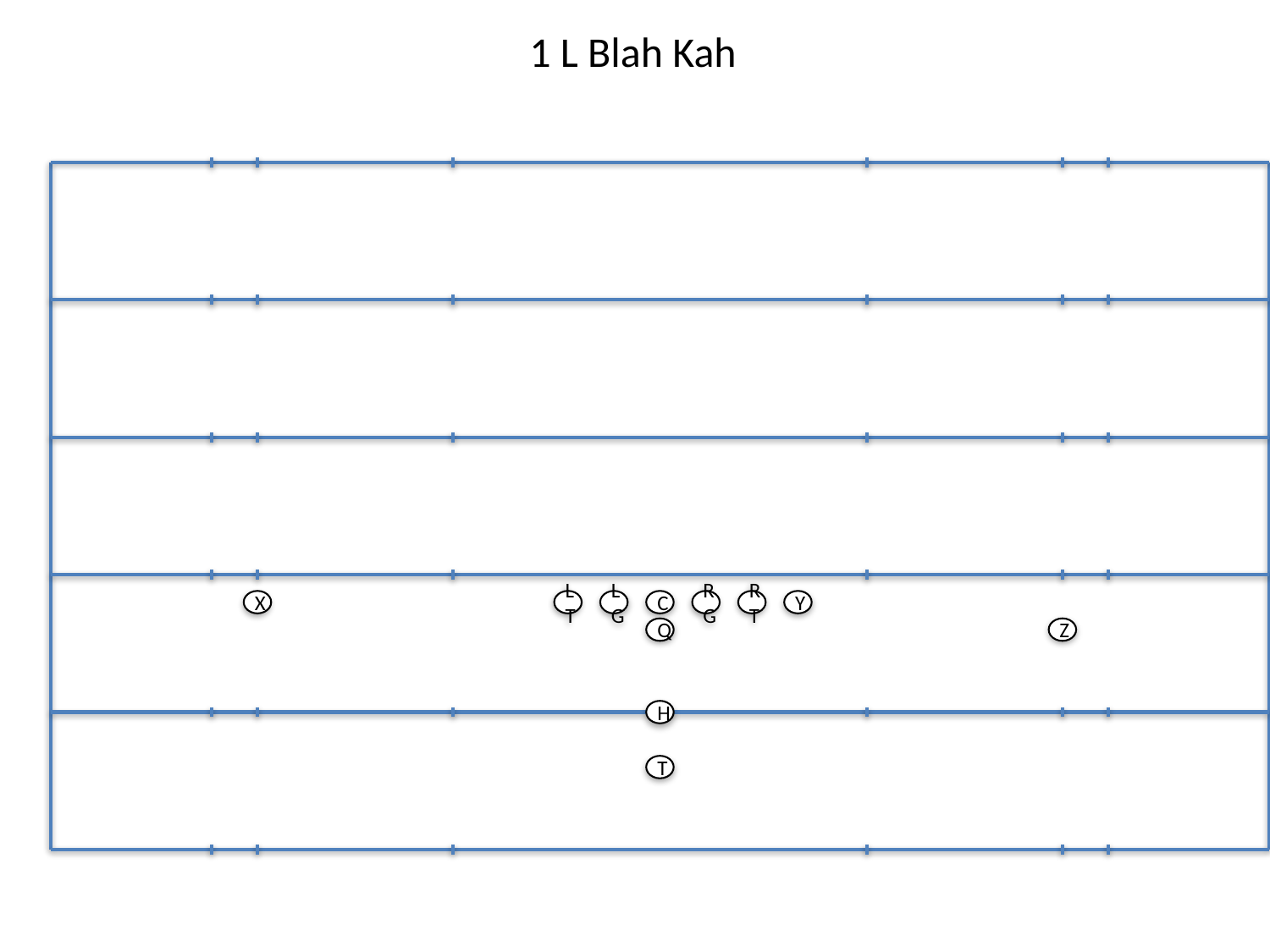

1 L Blah Kah
X
LT
LG
C
RG
RT
Y
Q
Z
H
T